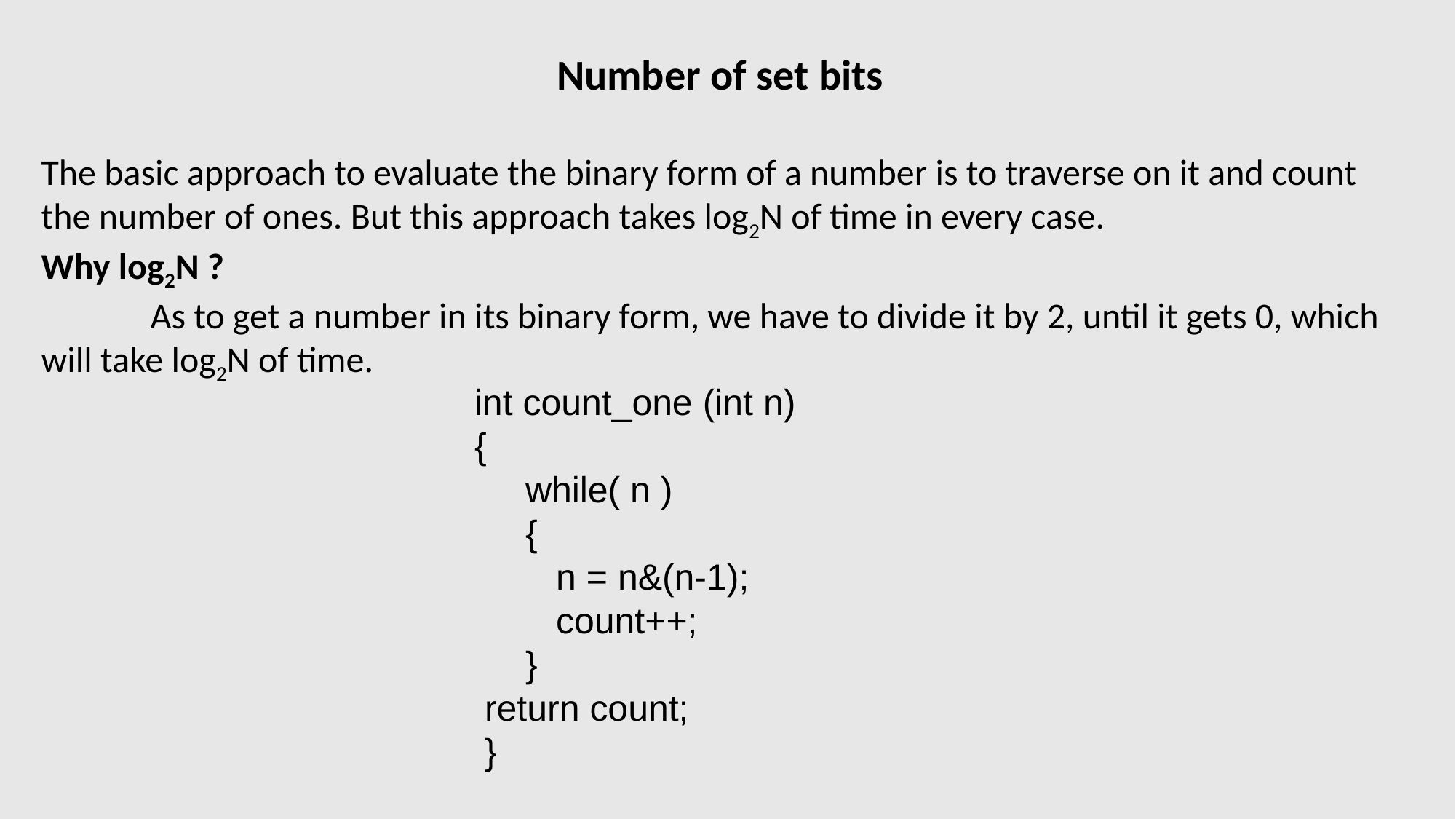

Number of set bits

The basic approach to evaluate the binary form of a number is to traverse on it and count the number of ones. But this approach takes log2N of time in every case.
Why log2N ?
	As to get a number in its binary form, we have to divide it by 2, until it gets 0, which will take log2N of time.

int count_one (int n)
{
     while( n )
     {
        n = n&(n-1);
        count++;
     }
 return count;
 }